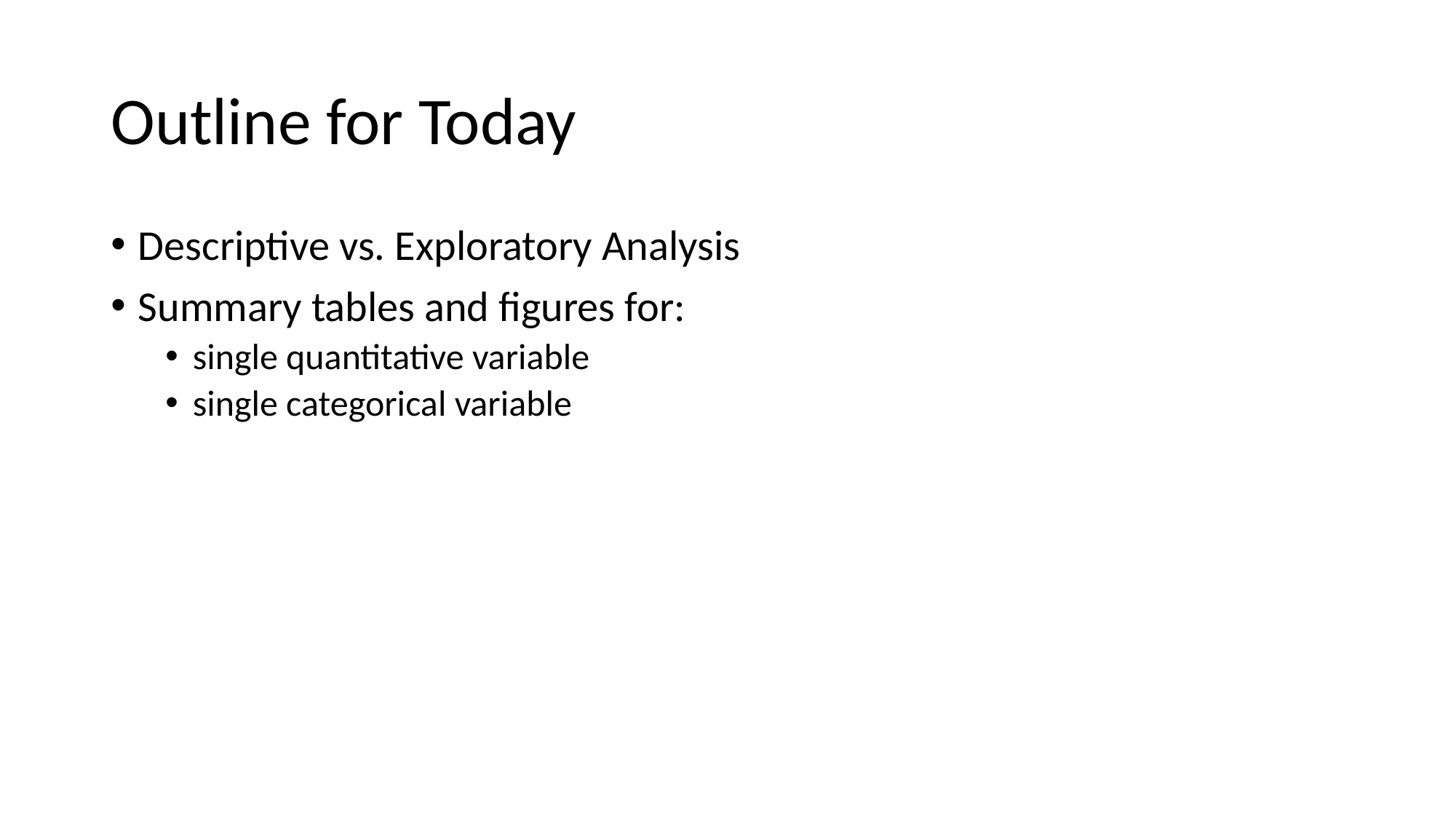

# Outline for Today
Descriptive vs. Exploratory Analysis
Summary tables and figures for:
single quantitative variable
single categorical variable